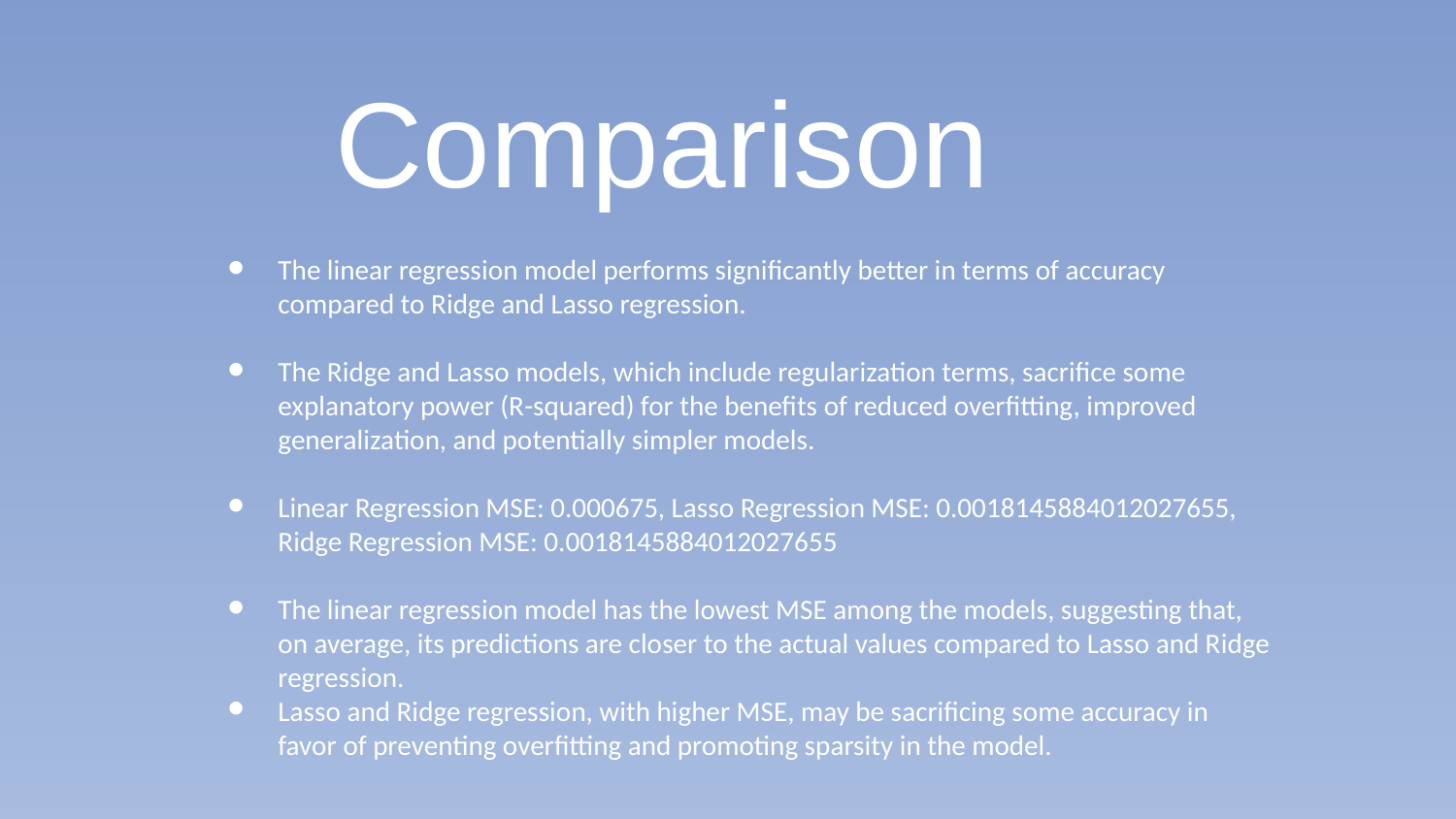

# Comparison
The linear regression model performs significantly better in terms of accuracy compared to Ridge and Lasso regression.
The Ridge and Lasso models, which include regularization terms, sacrifice some explanatory power (R-squared) for the benefits of reduced overfitting, improved generalization, and potentially simpler models.
Linear Regression MSE: 0.000675, Lasso Regression MSE: 0.0018145884012027655, Ridge Regression MSE: 0.0018145884012027655
The linear regression model has the lowest MSE among the models, suggesting that, on average, its predictions are closer to the actual values compared to Lasso and Ridge regression.
Lasso and Ridge regression, with higher MSE, may be sacrificing some accuracy in favor of preventing overfitting and promoting sparsity in the model.